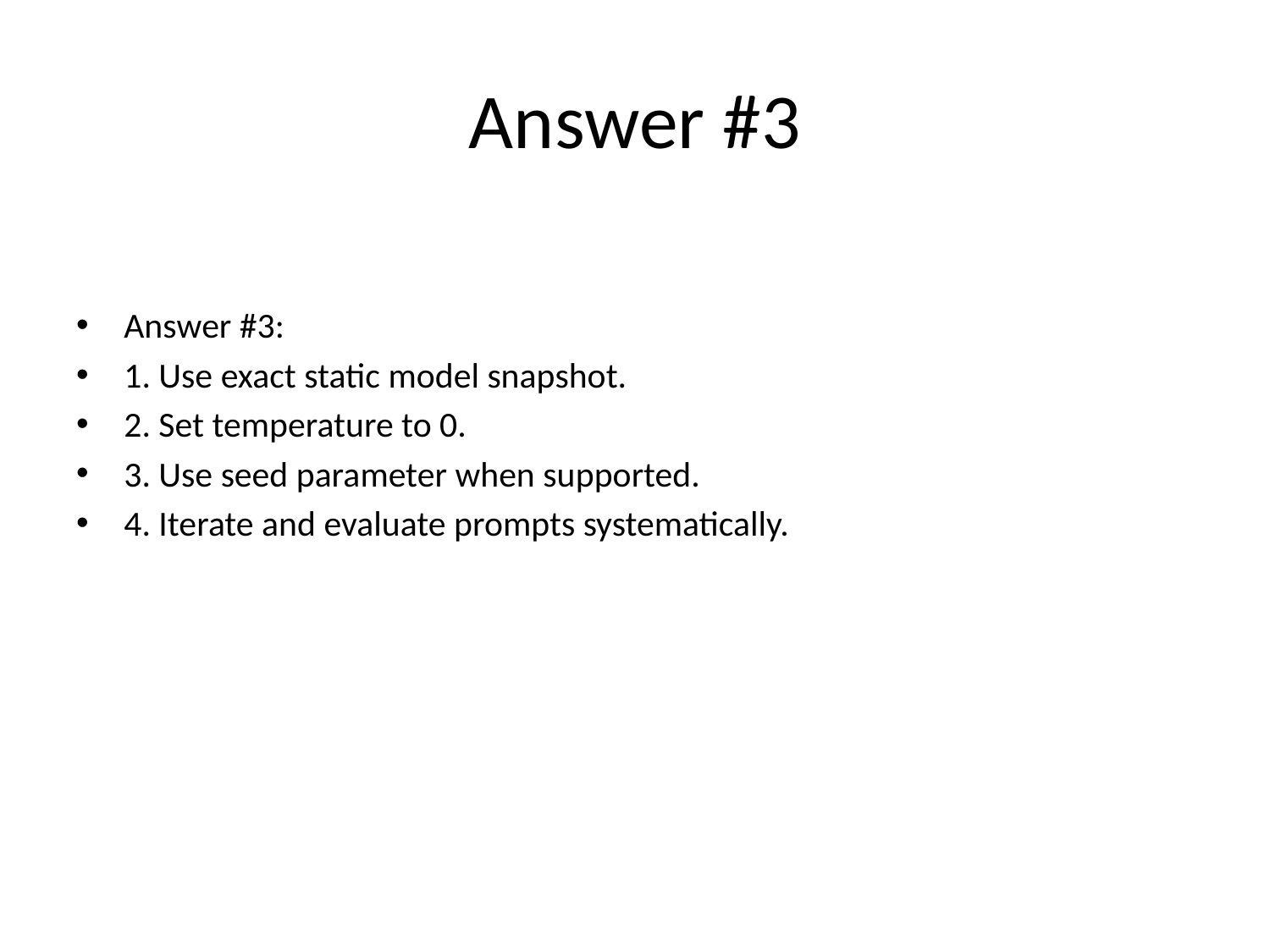

# Answer #3

Answer #3:
1. Use exact static model snapshot.
2. Set temperature to 0.
3. Use seed parameter when supported.
4. Iterate and evaluate prompts systematically.